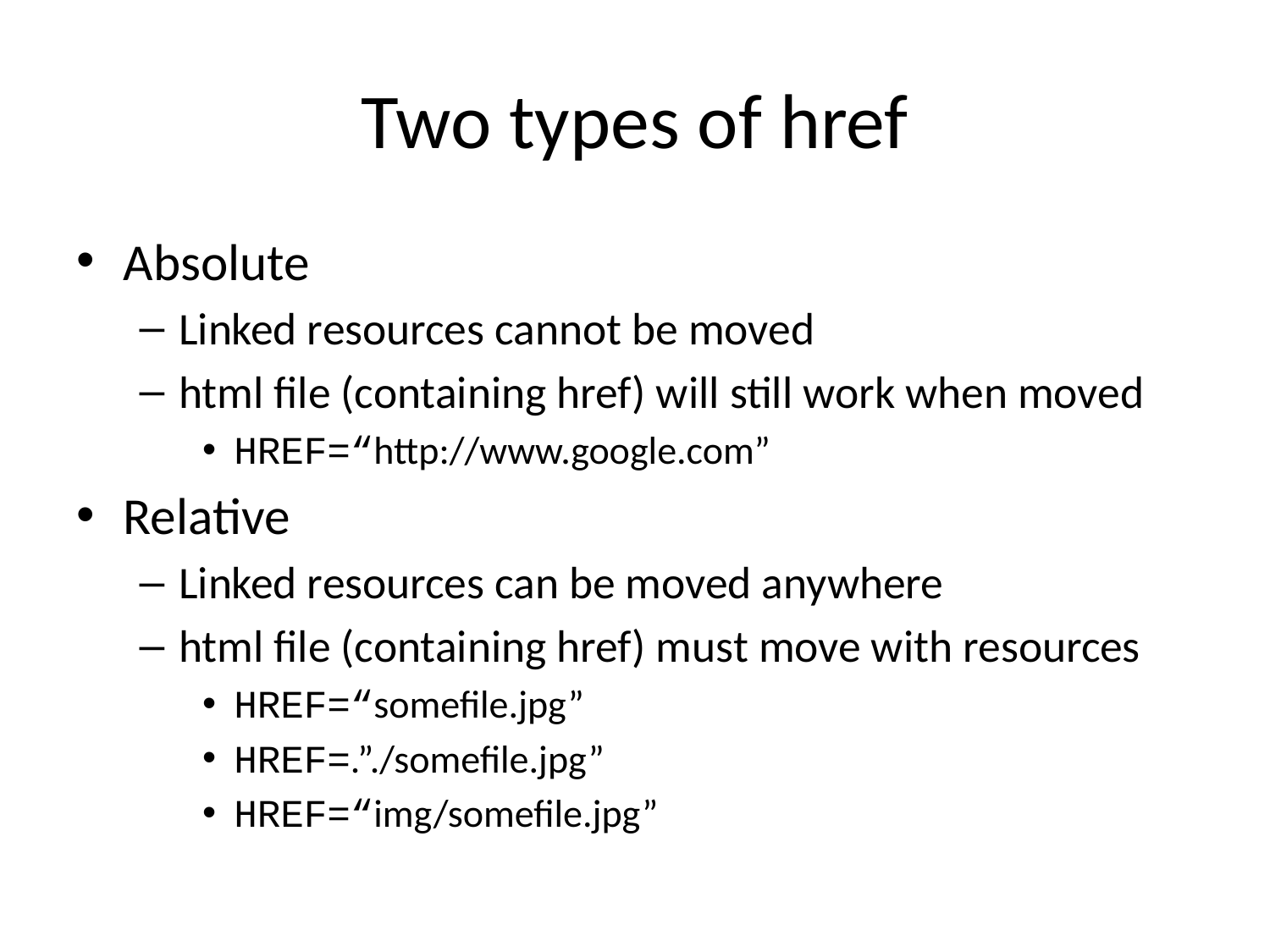

# Two types of href
Absolute
Linked resources cannot be moved
html file (containing href) will still work when moved
HREF=“http://www.google.com”
Relative
Linked resources can be moved anywhere
html file (containing href) must move with resources
HREF=“somefile.jpg”
HREF=.”./somefile.jpg”
HREF=“img/somefile.jpg”